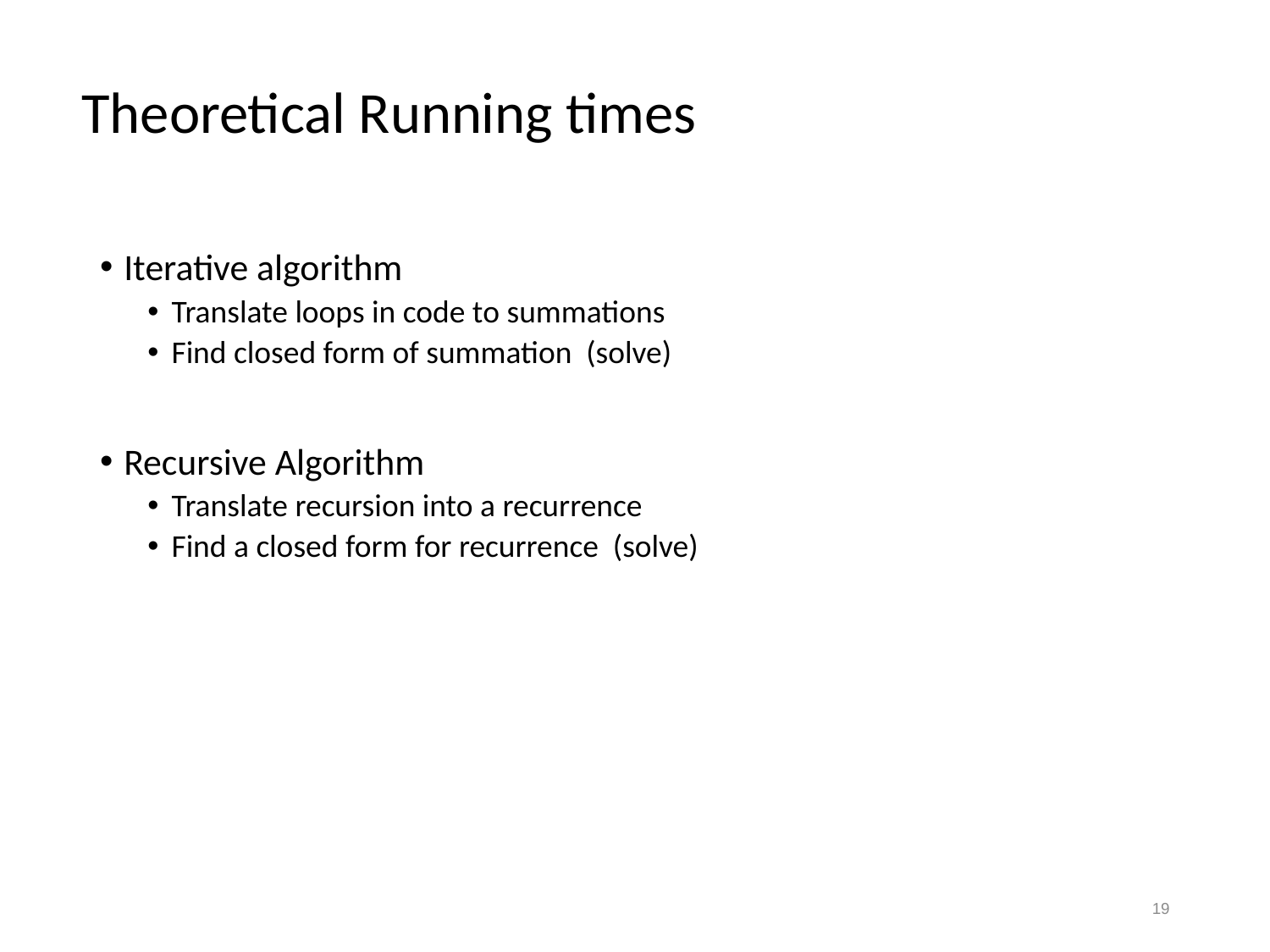

# Theoretical Running times

Iterative algorithm
Translate loops in code to summations
Find closed form of summation  (solve)

Recursive Algorithm
Translate recursion into a recurrence
Find a closed form for recurrence  (solve)

19